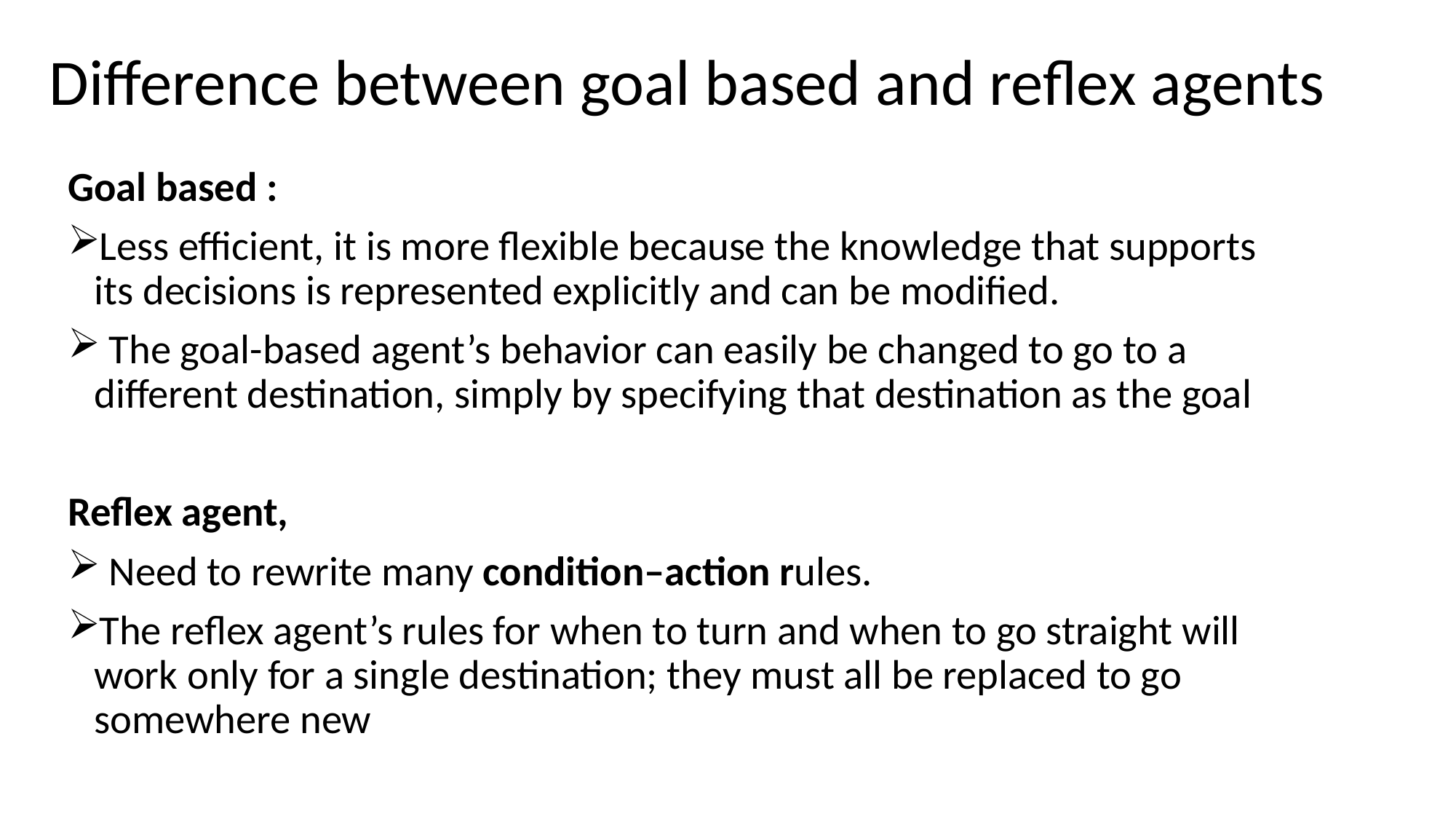

# Difference between goal based and reflex agents
Goal based :
Less efficient, it is more flexible because the knowledge that supports its decisions is represented explicitly and can be modified.
 The goal-based agent’s behavior can easily be changed to go to a different destination, simply by specifying that destination as the goal

Reflex agent,
 Need to rewrite many condition–action rules.
The reflex agent’s rules for when to turn and when to go straight will work only for a single destination; they must all be replaced to go somewhere new